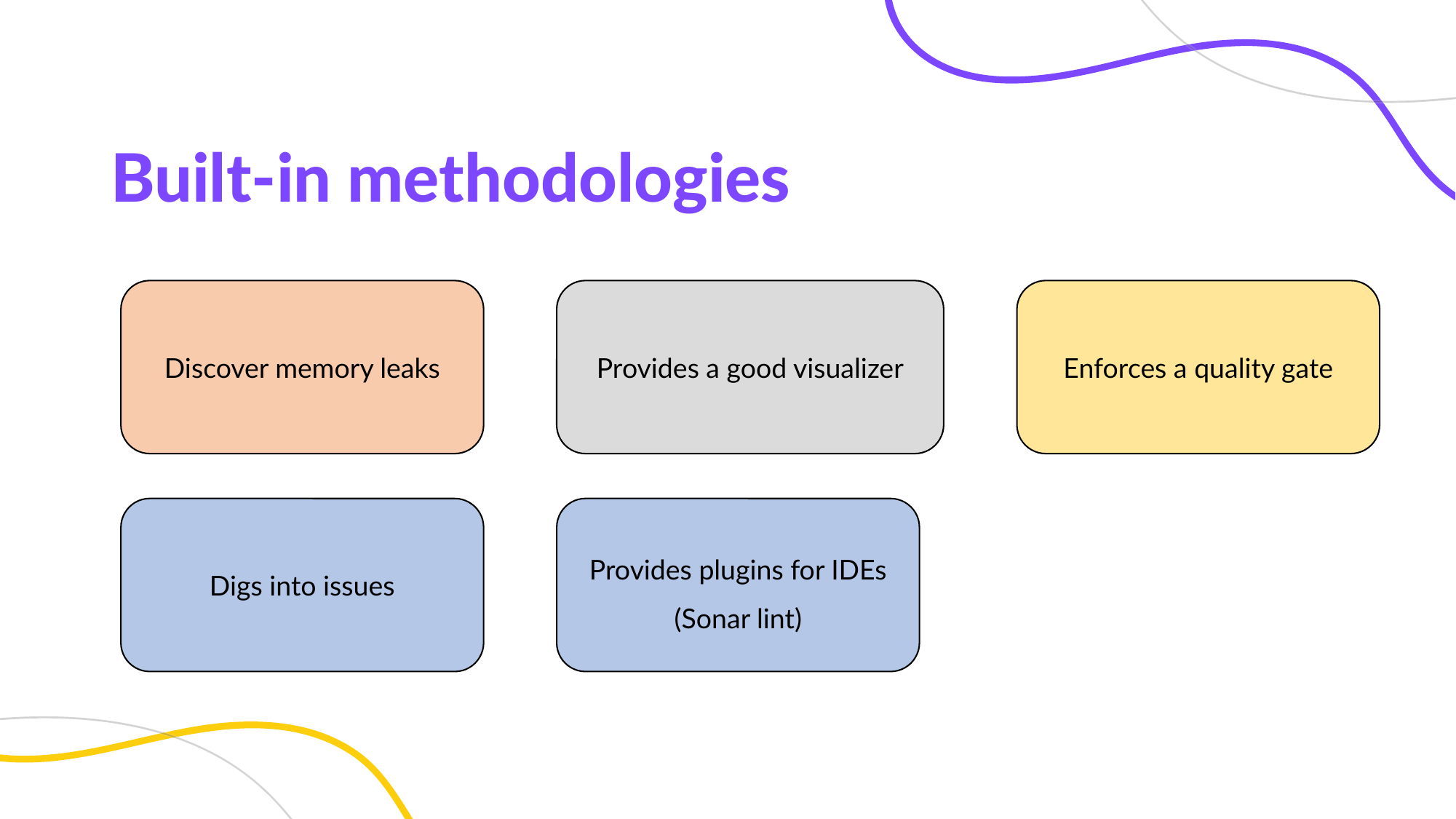

# Built-in methodologies
Enforces a quality gate
Provides a good visualizer
Discover memory leaks
Digs into issues
Provides plugins for IDEs
(Sonar lint)